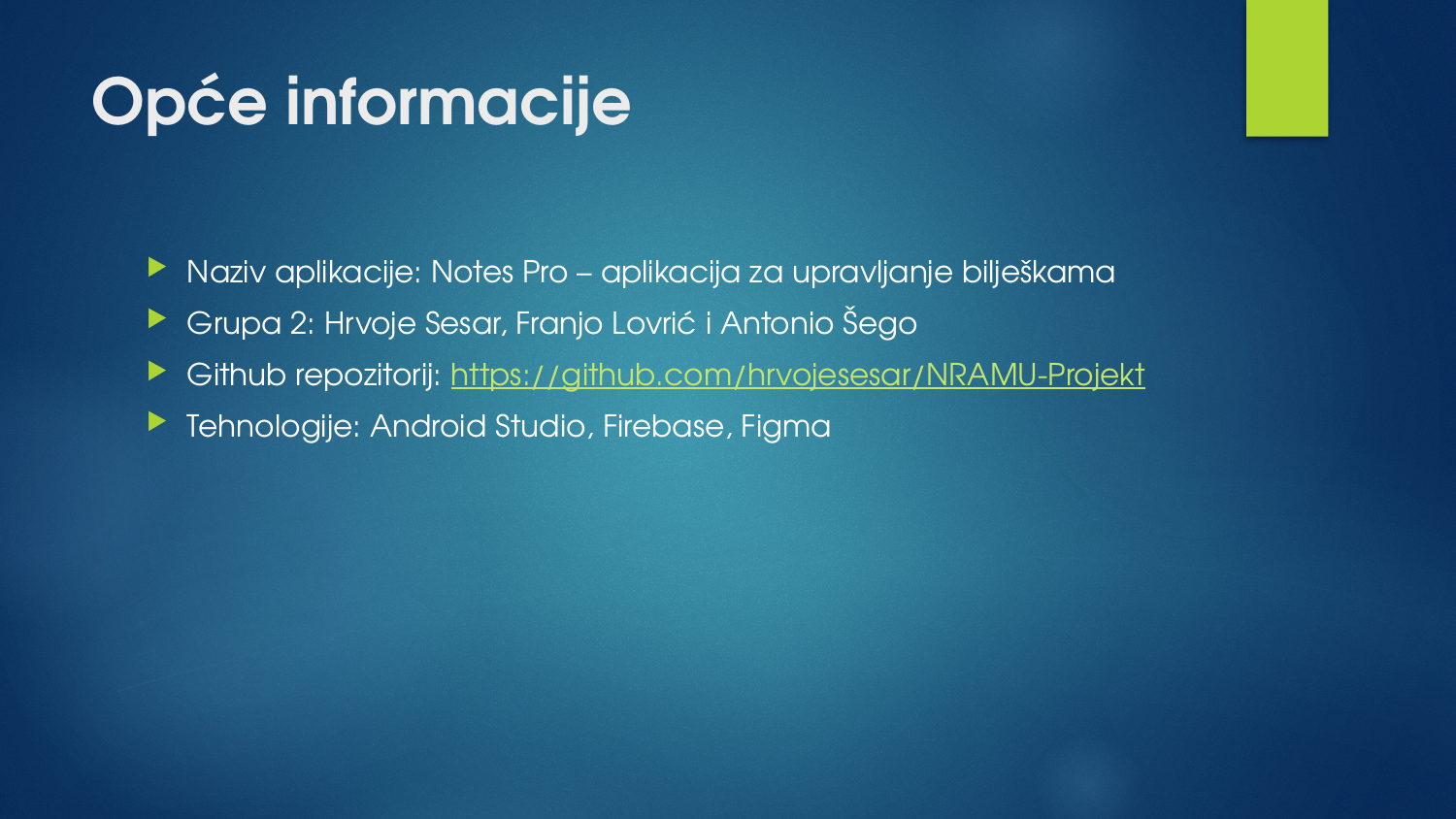

# Opće informacije
Naziv aplikacije: Notes Pro – aplikacija za upravljanje bilješkama
Grupa 2: Hrvoje Sesar, Franjo Lovrić i Antonio Šego
Github repozitorij: https://github.com/hrvojesesar/NRAMU-Projekt
Tehnologije: Android Studio, Firebase, Figma